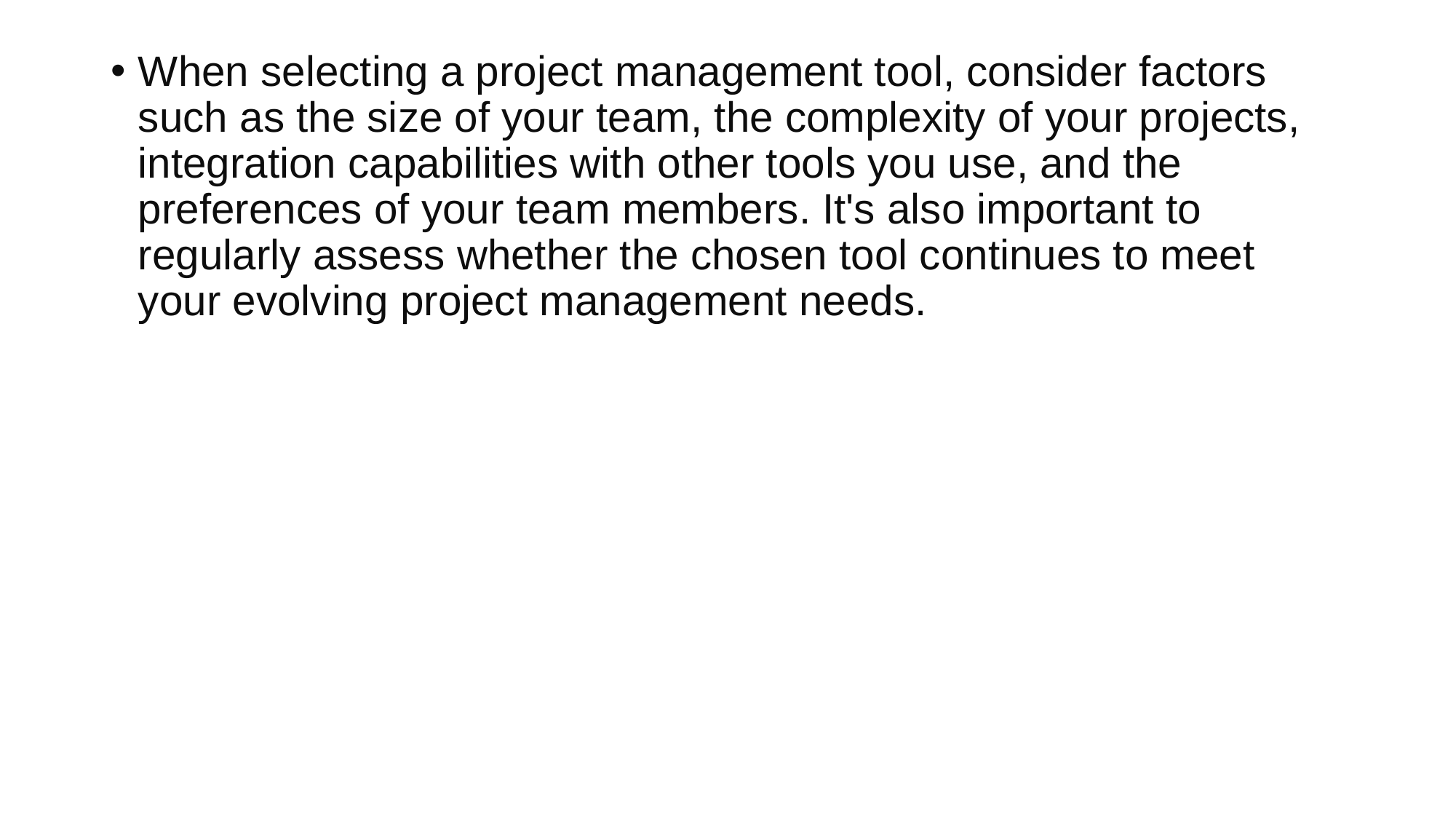

When selecting a project management tool, consider factors such as the size of your team, the complexity of your projects, integration capabilities with other tools you use, and the preferences of your team members. It's also important to regularly assess whether the chosen tool continues to meet your evolving project management needs.